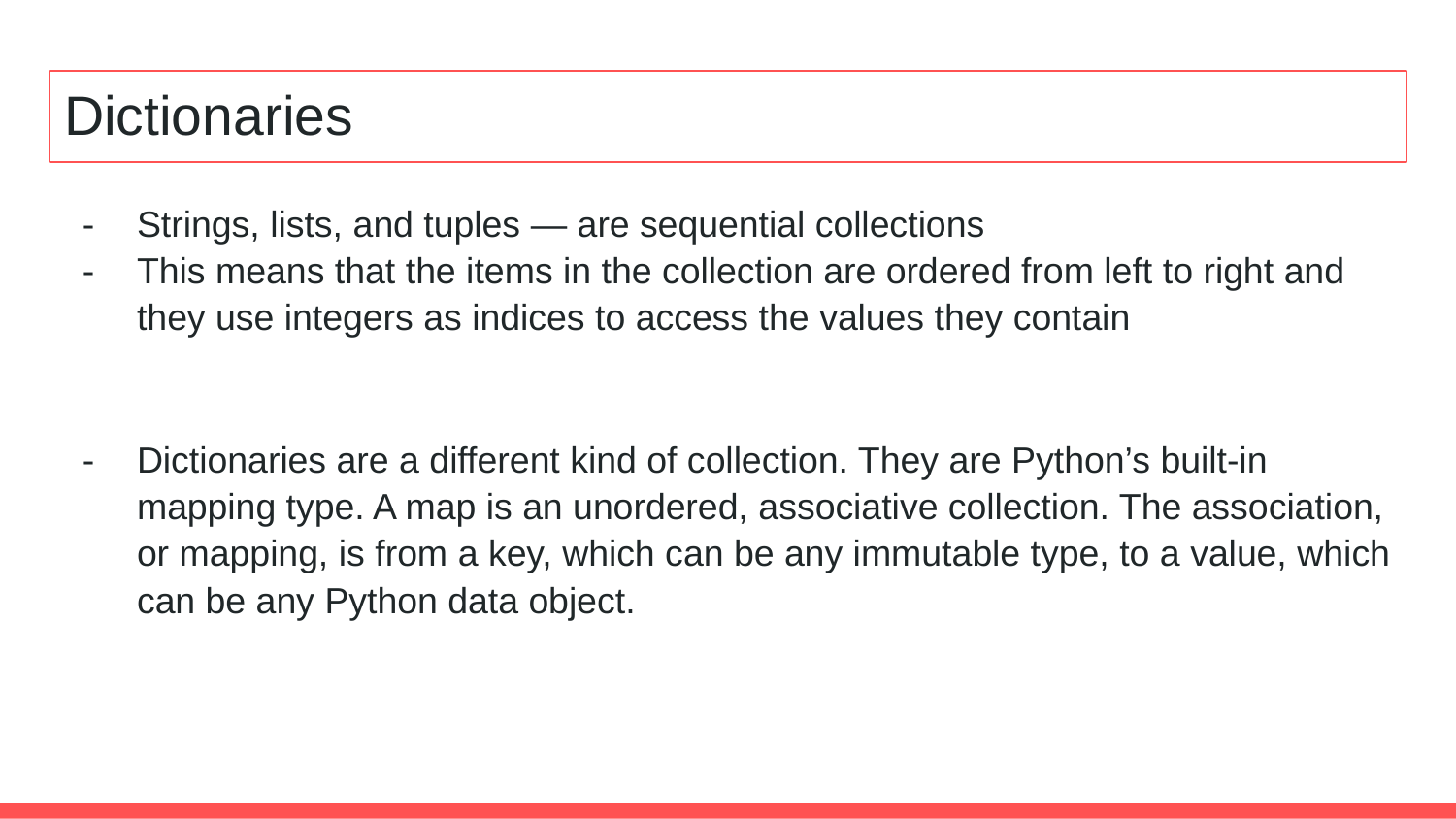

# Dictionaries
Strings, lists, and tuples — are sequential collections
This means that the items in the collection are ordered from left to right and they use integers as indices to access the values they contain

Dictionaries are a different kind of collection. They are Python’s built-in mapping type. A map is an unordered, associative collection. The association, or mapping, is from a key, which can be any immutable type, to a value, which can be any Python data object.